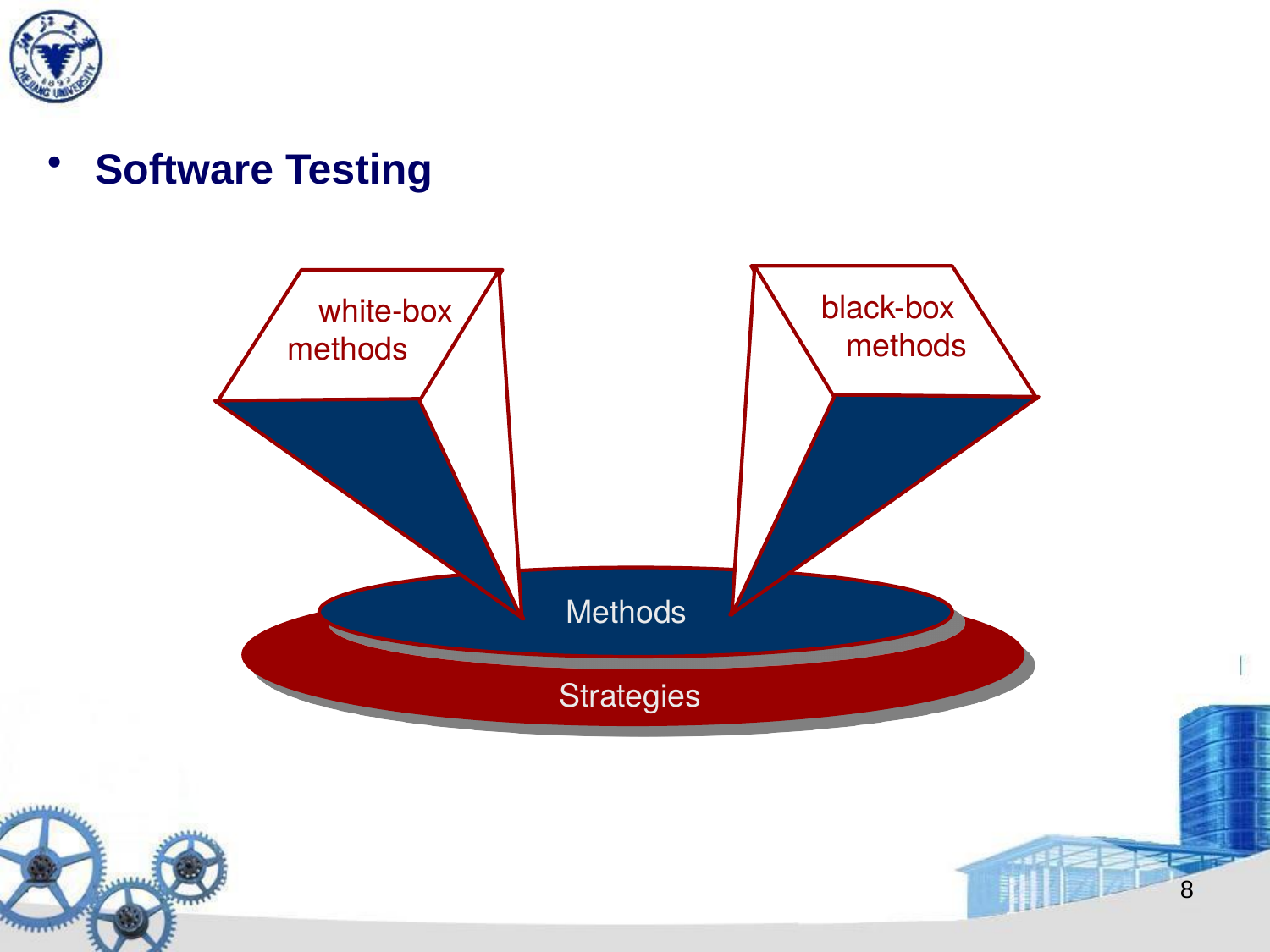

Software Testing

black-box
    methods
white-box
methods

Methods
Strategies
8